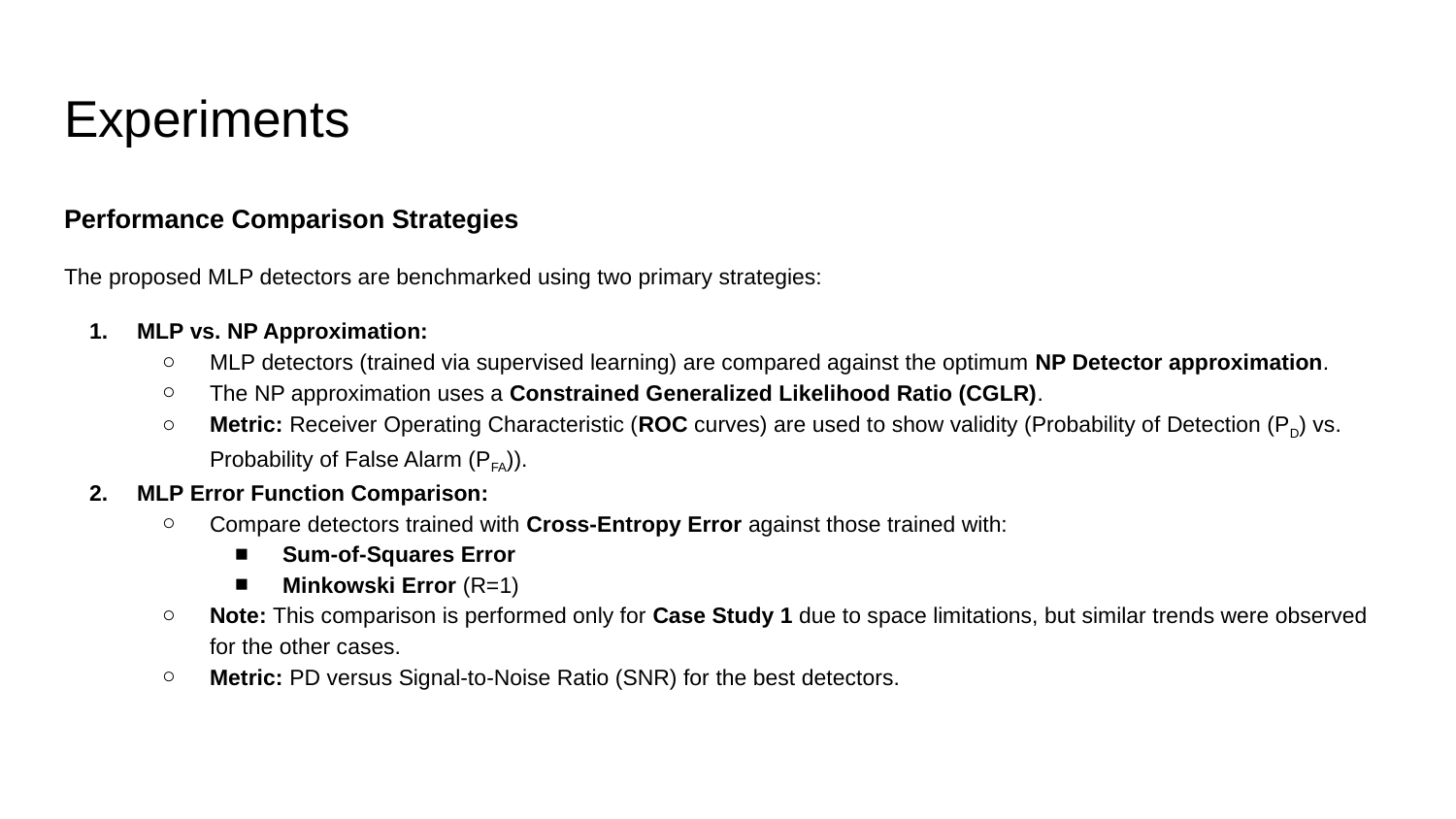

# Experiments
Performance Comparison Strategies
The proposed MLP detectors are benchmarked using two primary strategies:
MLP vs. NP Approximation:
MLP detectors (trained via supervised learning) are compared against the optimum NP Detector approximation.
The NP approximation uses a Constrained Generalized Likelihood Ratio (CGLR).
Metric: Receiver Operating Characteristic (ROC curves) are used to show validity (Probability of Detection (PD​) vs. Probability of False Alarm (PFA​)).
MLP Error Function Comparison:
Compare detectors trained with Cross-Entropy Error against those trained with:
Sum-of-Squares Error
Minkowski Error (R=1)
Note: This comparison is performed only for Case Study 1 due to space limitations, but similar trends were observed for the other cases.
Metric: PD​ versus Signal-to-Noise Ratio (SNR) for the best detectors.